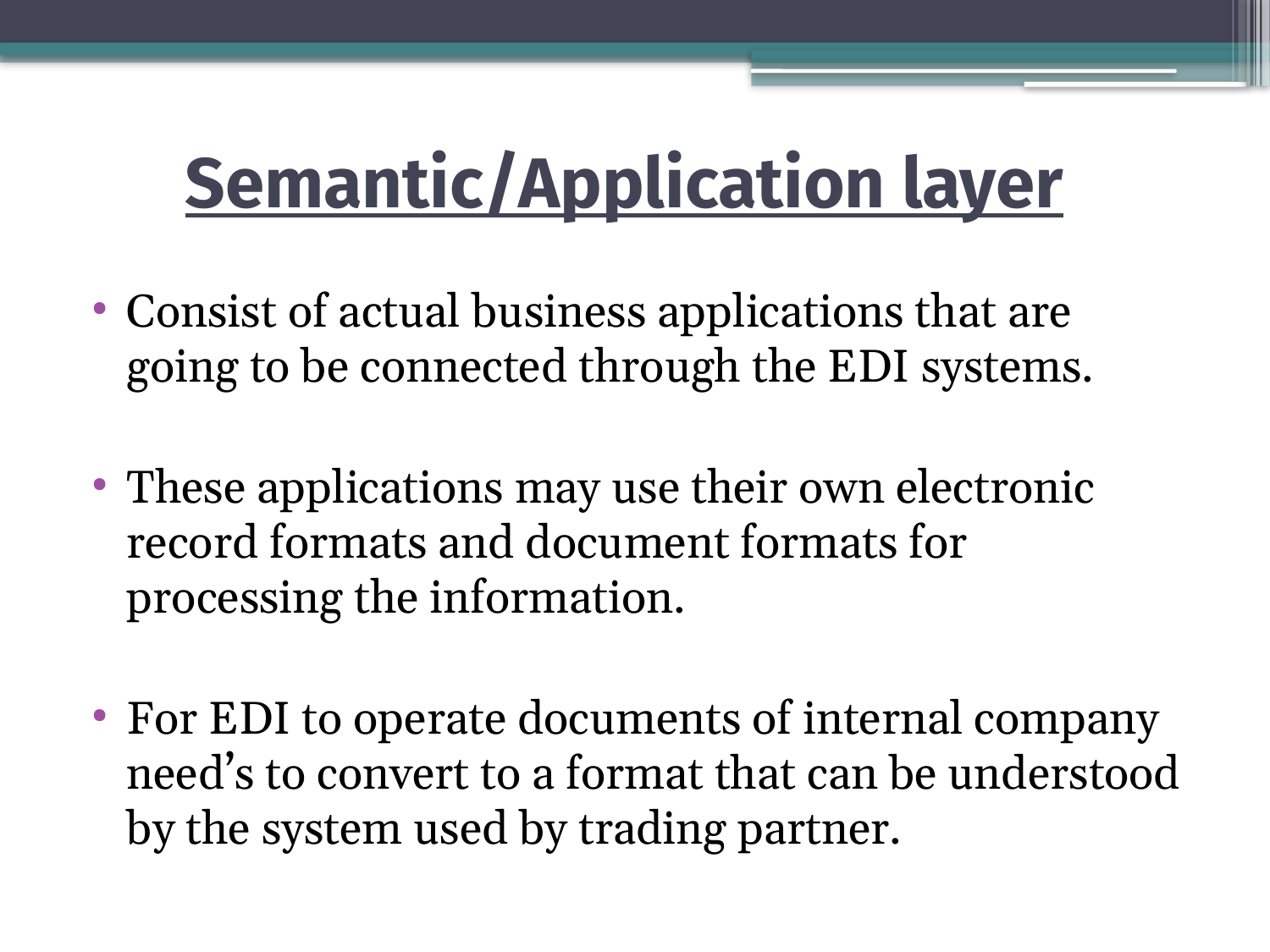

# Semantic/Application layer
Consist of actual business applications that are going to be connected through the EDI systems.

These applications may use their own electronic record formats and document formats for processing the information.

For EDI to operate documents of internal company need’s to convert to a format that can be understood by the system used by trading partner.